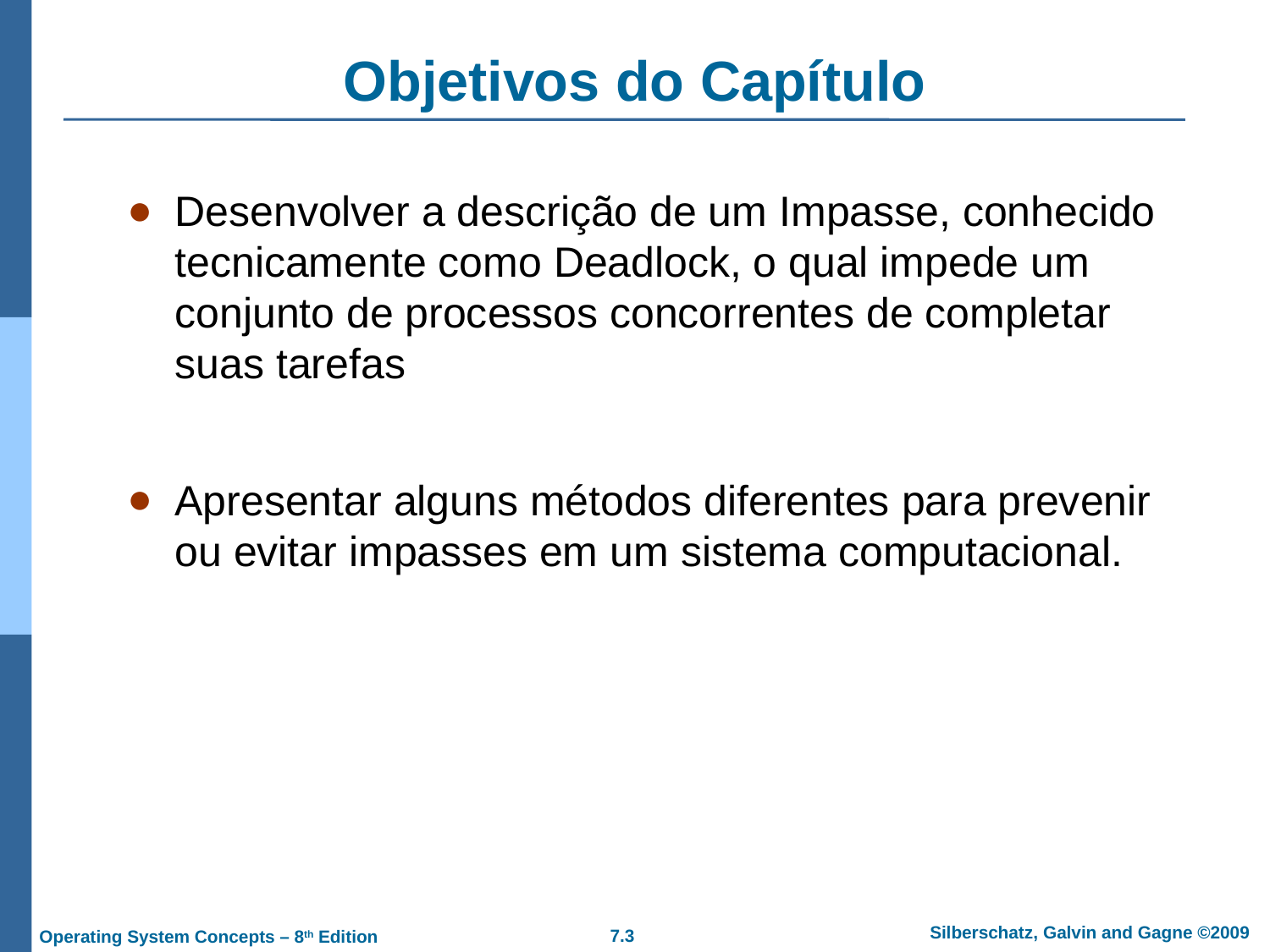

Objetivos do Capítulo
Desenvolver a descrição de um Impasse, conhecido tecnicamente como Deadlock, o qual impede um conjunto de processos concorrentes de completar suas tarefas

Apresentar alguns métodos diferentes para prevenir ou evitar impasses em um sistema computacional.